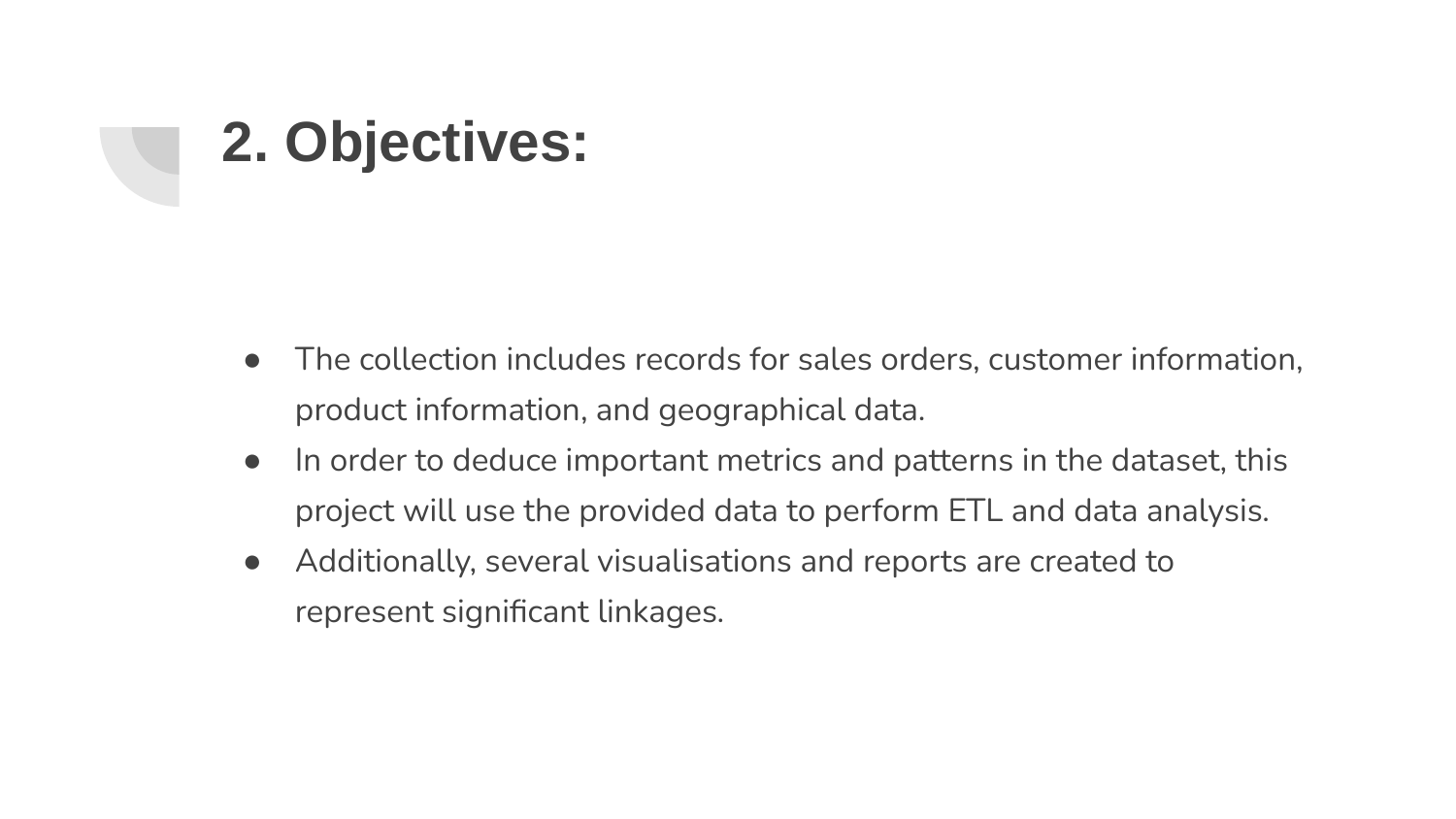

# 2. Objectives:
The collection includes records for sales orders, customer information, product information, and geographical data.
In order to deduce important metrics and patterns in the dataset, this project will use the provided data to perform ETL and data analysis.
Additionally, several visualisations and reports are created to represent significant linkages.